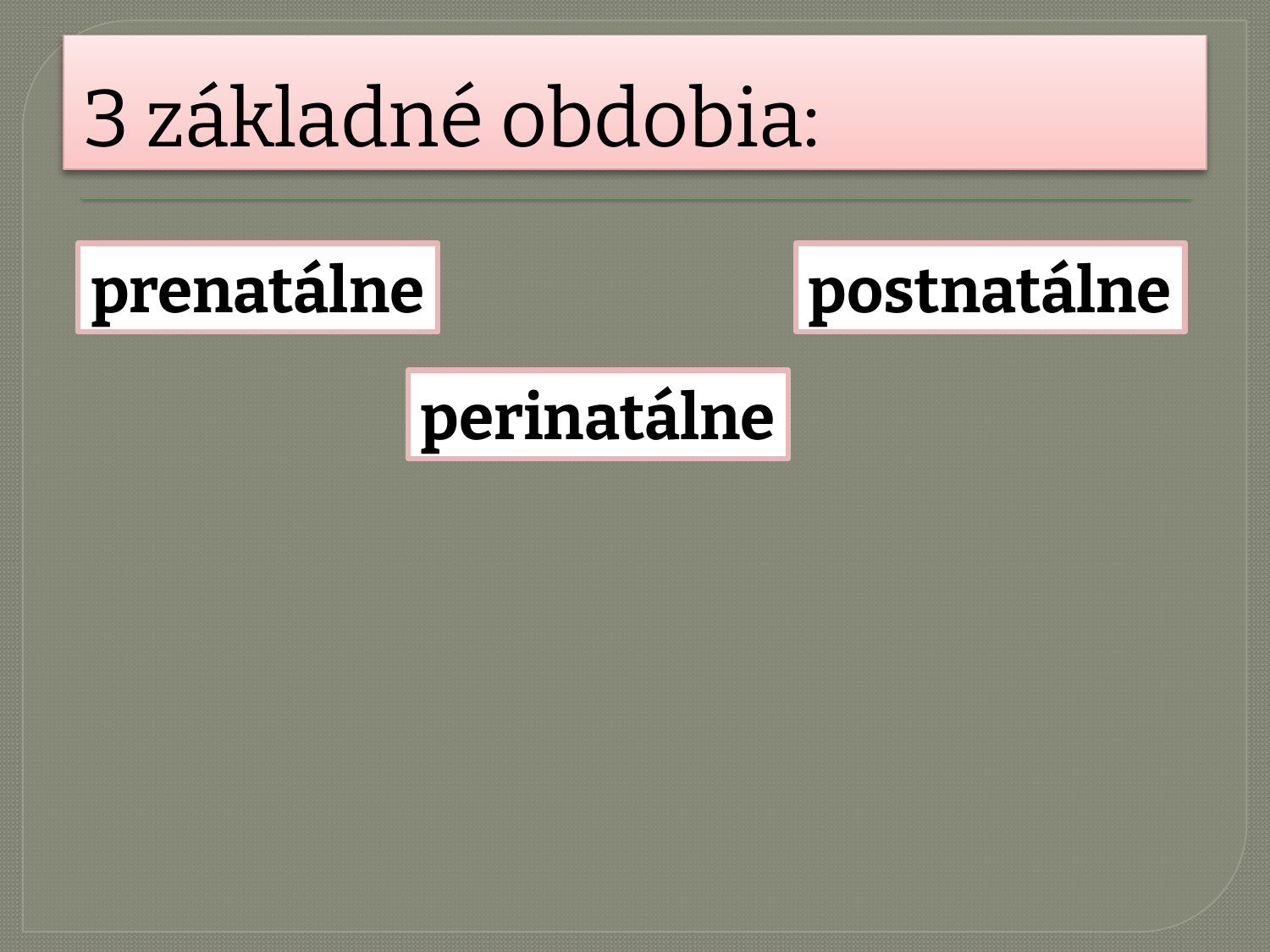

# 3 základné obdobia:

prenatálne
postnatálne
perinatálne